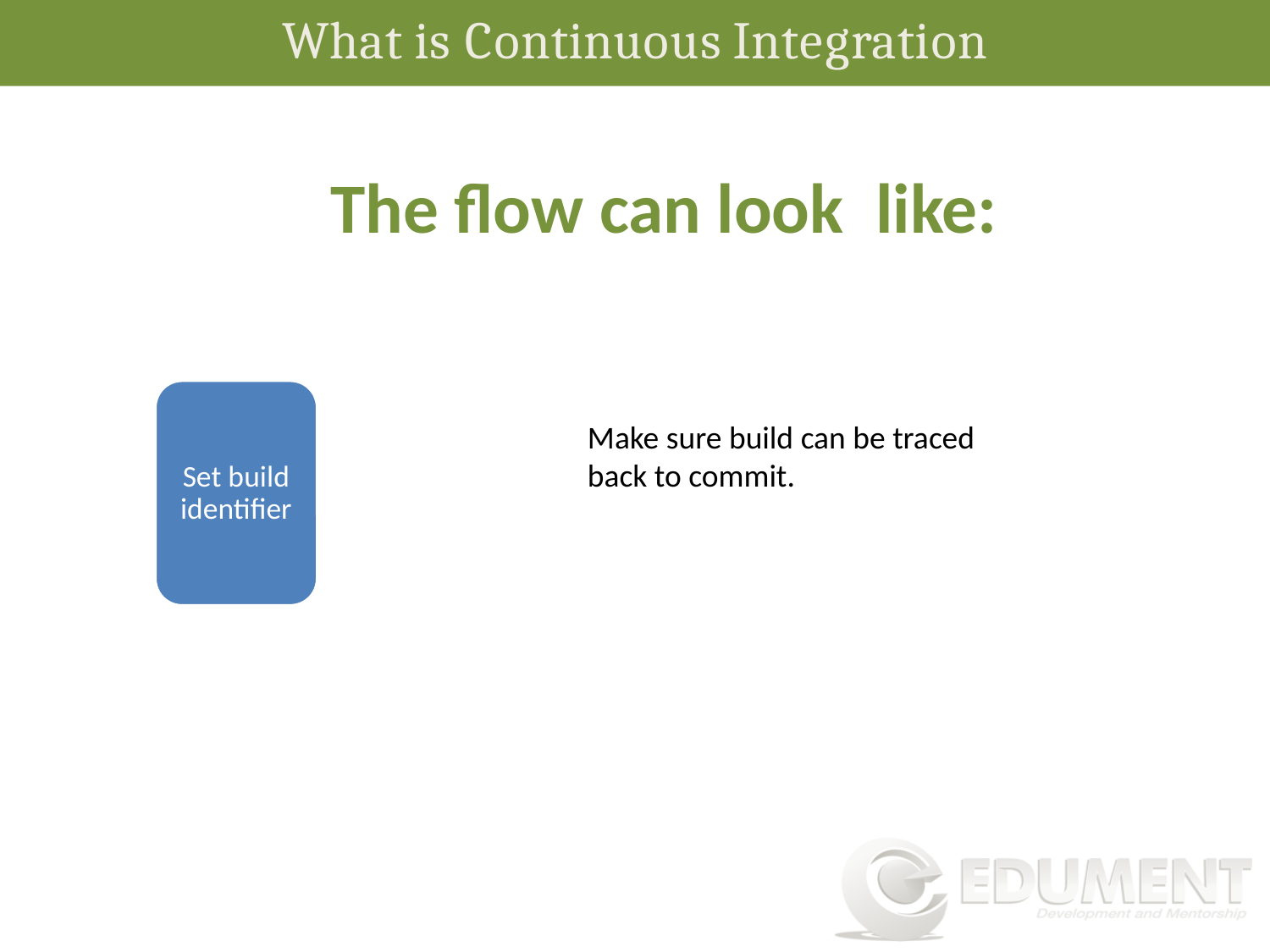

What is Continuous Integration
The flow can look  like:

Set build identifier
Make sure build can be traced back to commit.